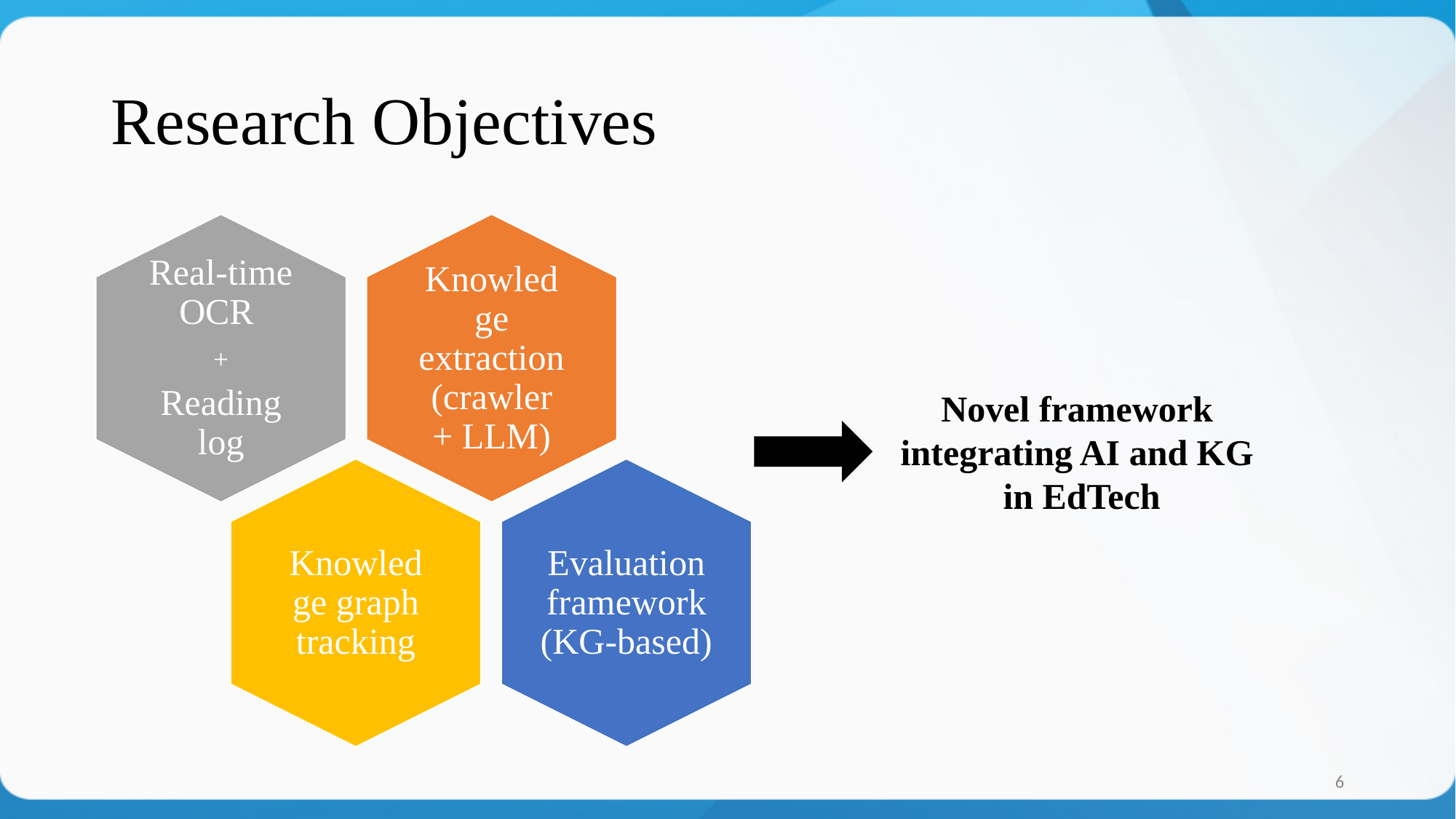

# Research Objectives
Knowledge extraction (crawler + LLM)
Real-time OCR
+
Reading log
Knowledge graph tracking
Evaluation framework (KG-based)
Novel framework
integrating AI and KG
in EdTech

6